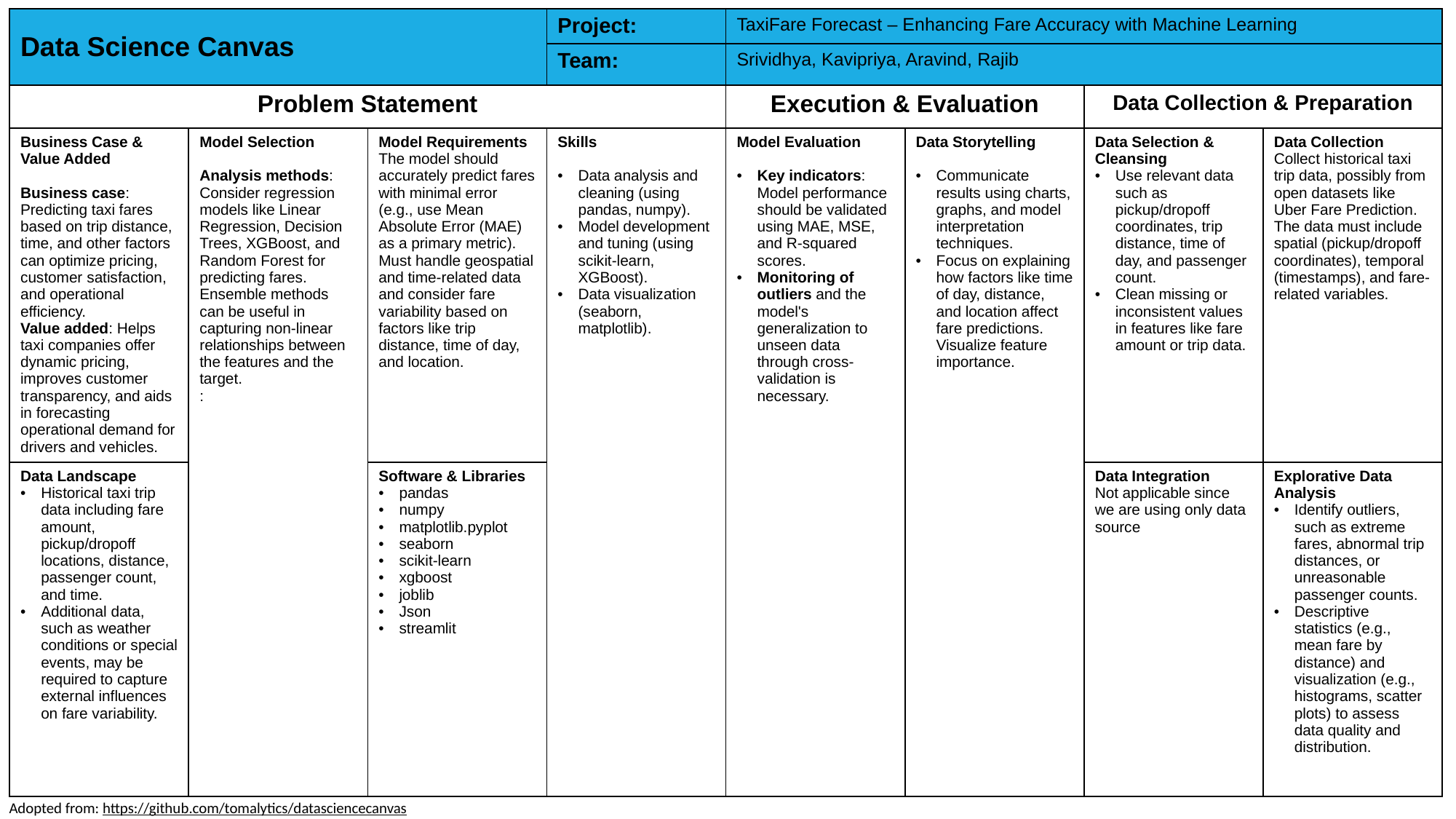

| Data Science Canvas |  |  | Project: | TaxiFare Forecast – Enhancing Fare Accuracy with Machine Learning |  |  |  |
| --- | --- | --- | --- | --- | --- | --- | --- |
|  |  |  | Team: | Srividhya, Kavipriya, Aravind, Rajib |  |  |  |
| Problem Statement |  |  |  | Execution & Evaluation |  | Data Collection & Preparation |  |
| Business Case & Value Added Business case: Predicting taxi fares based on trip distance, time, and other factors can optimize pricing, customer satisfaction, and operational efficiency. Value added: Helps taxi companies offer dynamic pricing, improves customer transparency, and aids in forecasting operational demand for drivers and vehicles. | Model Selection Analysis methods: Consider regression models like Linear Regression, Decision Trees, XGBoost, and Random Forest for predicting fares. Ensemble methods can be useful in capturing non-linear relationships between the features and the target. : | Model Requirements The model should accurately predict fares with minimal error (e.g., use Mean Absolute Error (MAE) as a primary metric). Must handle geospatial and time-related data and consider fare variability based on factors like trip distance, time of day, and location. | Skills Data analysis and cleaning (using pandas, numpy). Model development and tuning (using scikit-learn, XGBoost). Data visualization (seaborn, matplotlib). | Model Evaluation Key indicators: Model performance should be validated using MAE, MSE, and R-squared scores. Monitoring of outliers and the model's generalization to unseen data through cross-validation is necessary. | Data Storytelling Communicate results using charts, graphs, and model interpretation techniques. Focus on explaining how factors like time of day, distance, and location affect fare predictions. Visualize feature importance. | Data Selection & Cleansing Use relevant data such as pickup/dropoff coordinates, trip distance, time of day, and passenger count. Clean missing or inconsistent values in features like fare amount or trip data. | Data Collection Collect historical taxi trip data, possibly from open datasets like Uber Fare Prediction. The data must include spatial (pickup/dropoff coordinates), temporal (timestamps), and fare-related variables. |
| Data Landscape Historical taxi trip data including fare amount, pickup/dropoff locations, distance, passenger count, and time. Additional data, such as weather conditions or special events, may be required to capture external influences on fare variability. |  | Software & Libraries pandas numpy matplotlib.pyplot seaborn scikit-learn xgboost joblib Json streamlit |  |  |  | Data Integration Not applicable since we are using only data source | Explorative Data Analysis Identify outliers, such as extreme fares, abnormal trip distances, or unreasonable passenger counts. Descriptive statistics (e.g., mean fare by distance) and visualization (e.g., histograms, scatter plots) to assess data quality and distribution. |
Adopted from: https://github.com/tomalytics/datasciencecanvas